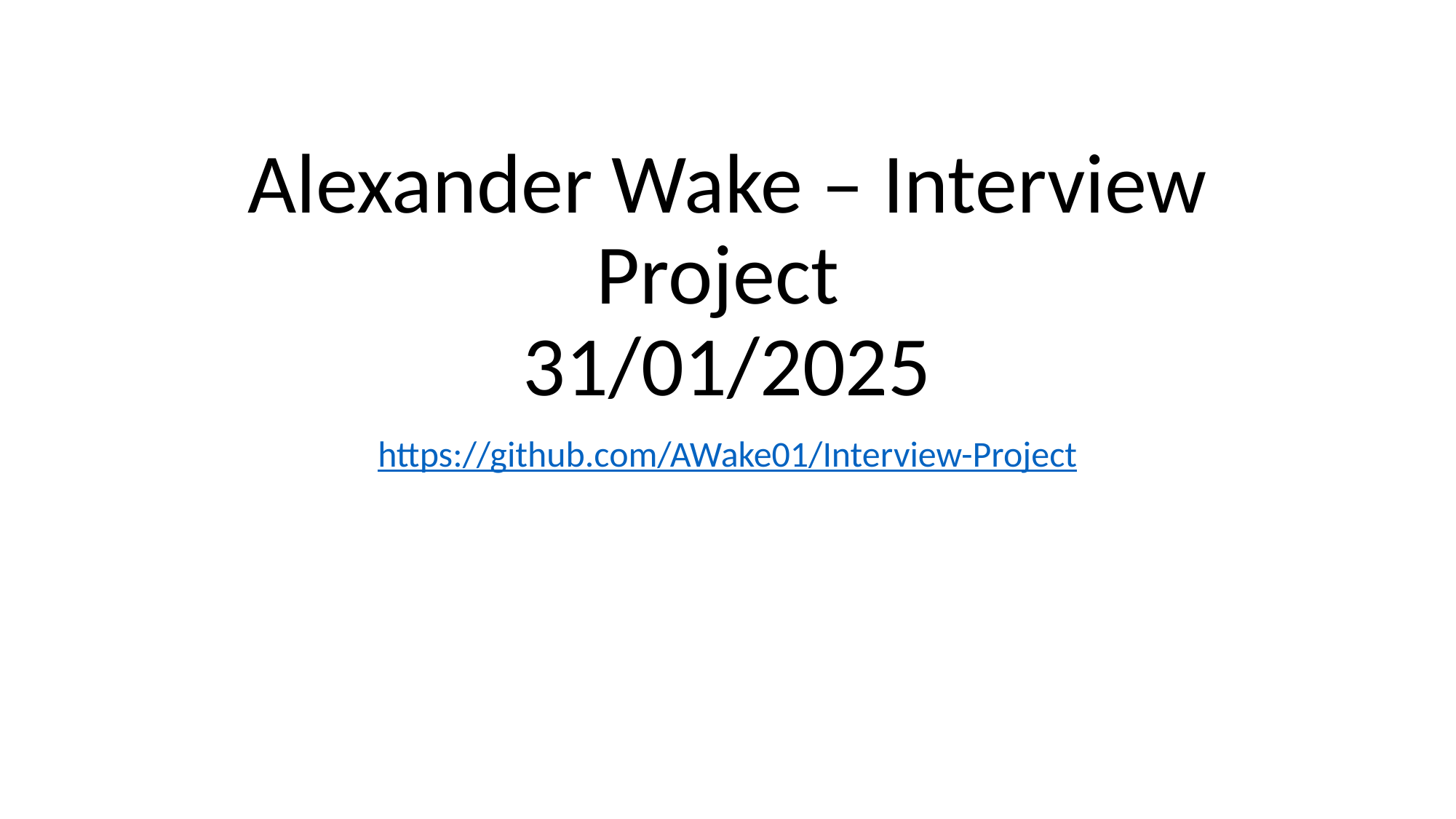

# Alexander Wake – Interview Project 31/01/2025
https://github.com/AWake01/Interview-Project